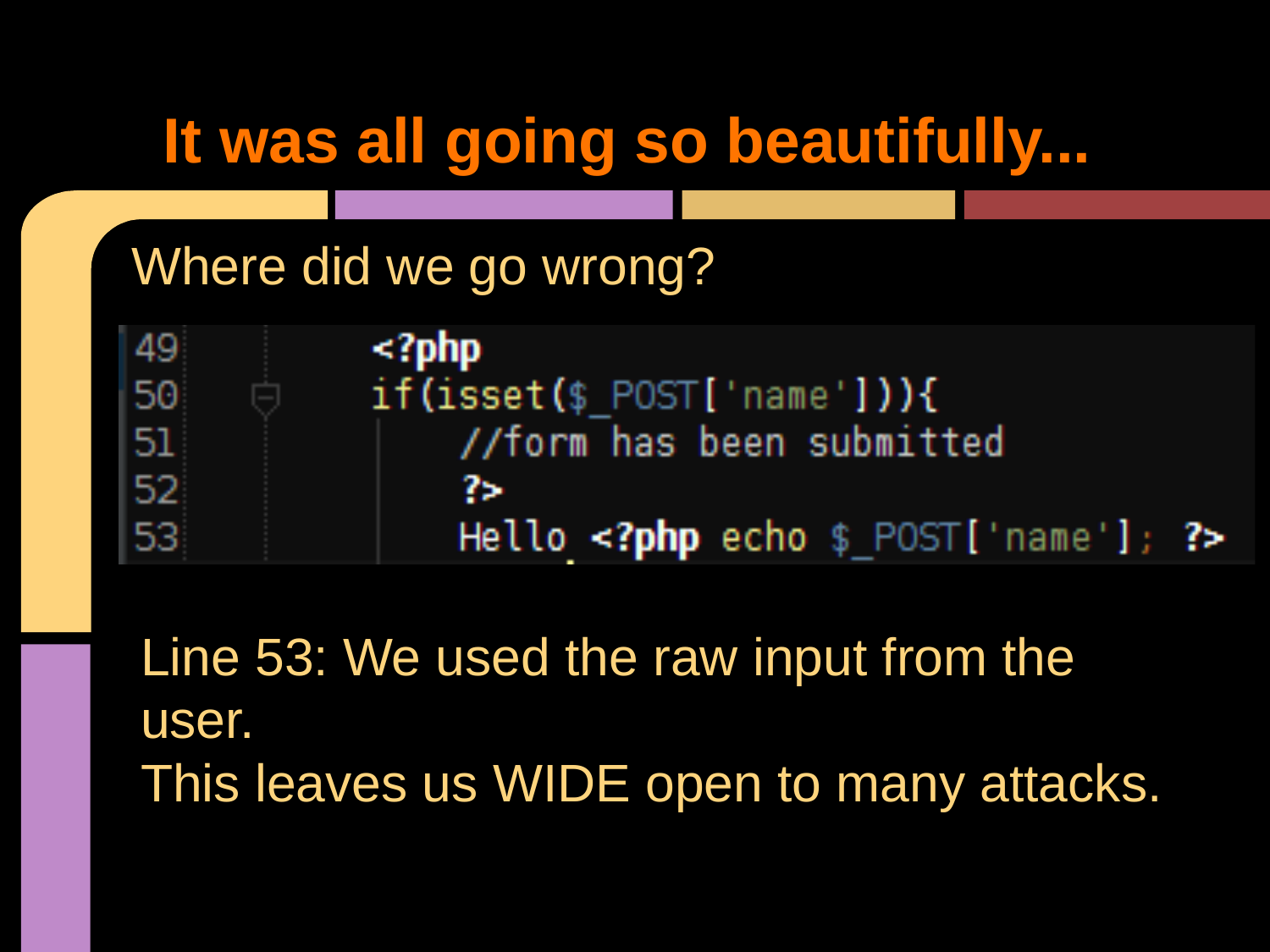

# It was all going so beautifully...
Where did we go wrong?

Line 53: We used the raw input from the user.
This leaves us WIDE open to many attacks.